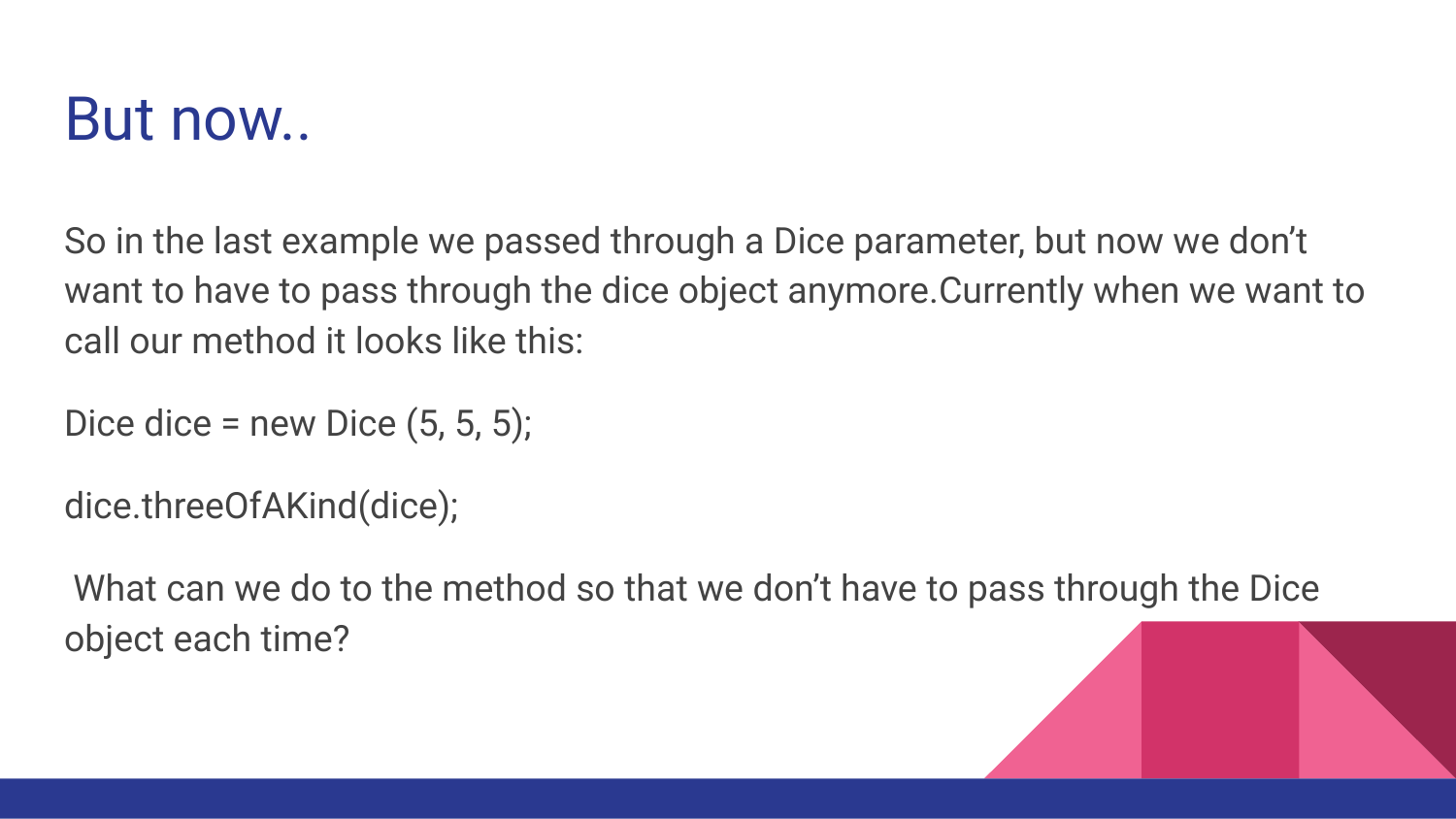

# But now..
So in the last example we passed through a Dice parameter, but now we don’t want to have to pass through the dice object anymore.Currently when we want to call our method it looks like this:
Dice dice = new Dice (5, 5, 5);
dice.threeOfAKind(dice);
 What can we do to the method so that we don’t have to pass through the Dice object each time?